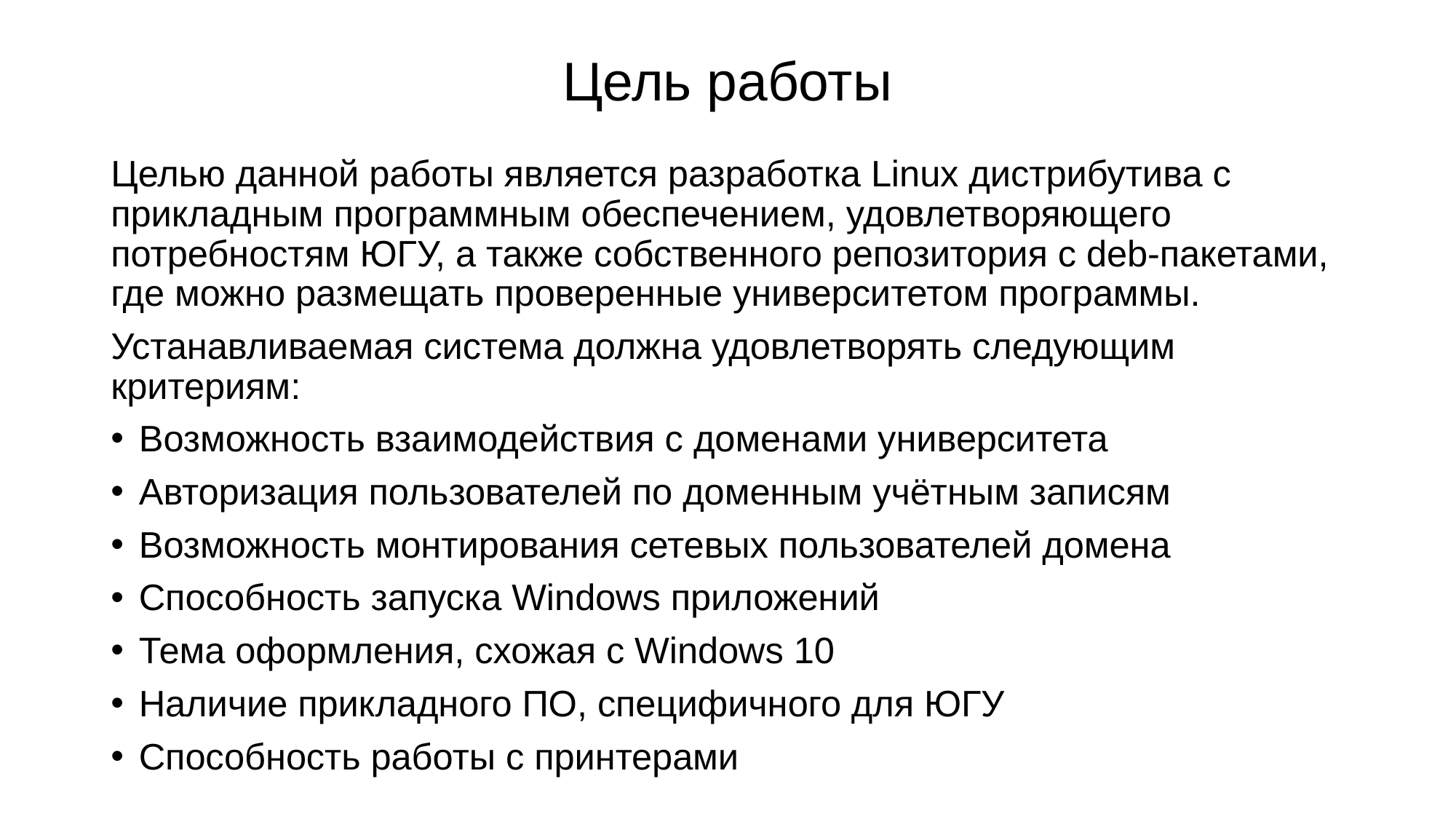

# Цель работы
Целью данной работы является разработка Linux дистрибутива с прикладным программным обеспечением, удовлетворяющего потребностям ЮГУ, а также собственного репозитория с deb-пакетами, где можно размещать проверенные университетом программы.
Устанавливаемая система должна удовлетворять следующим критериям:
Возможность взаимодействия с доменами университета
Авторизация пользователей по доменным учётным записям
Возможность монтирования сетевых пользователей домена
Способность запуска Windows приложений
Тема оформления, схожая с Windows 10
Наличие прикладного ПО, специфичного для ЮГУ
Способность работы с принтерами